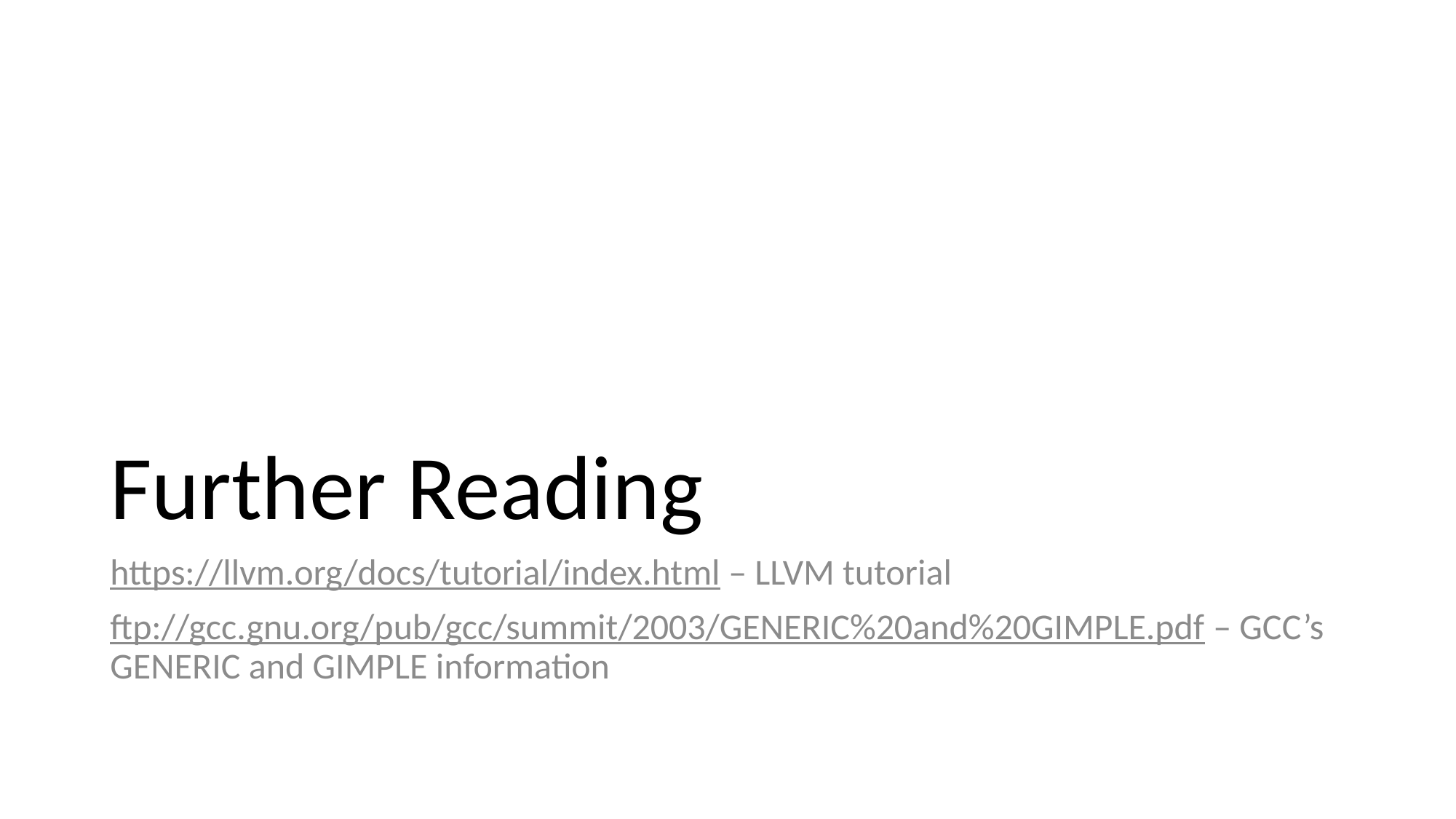

# Further Reading
https://llvm.org/docs/tutorial/index.html – LLVM tutorial
ftp://gcc.gnu.org/pub/gcc/summit/2003/GENERIC%20and%20GIMPLE.pdf – GCC’s GENERIC and GIMPLE information